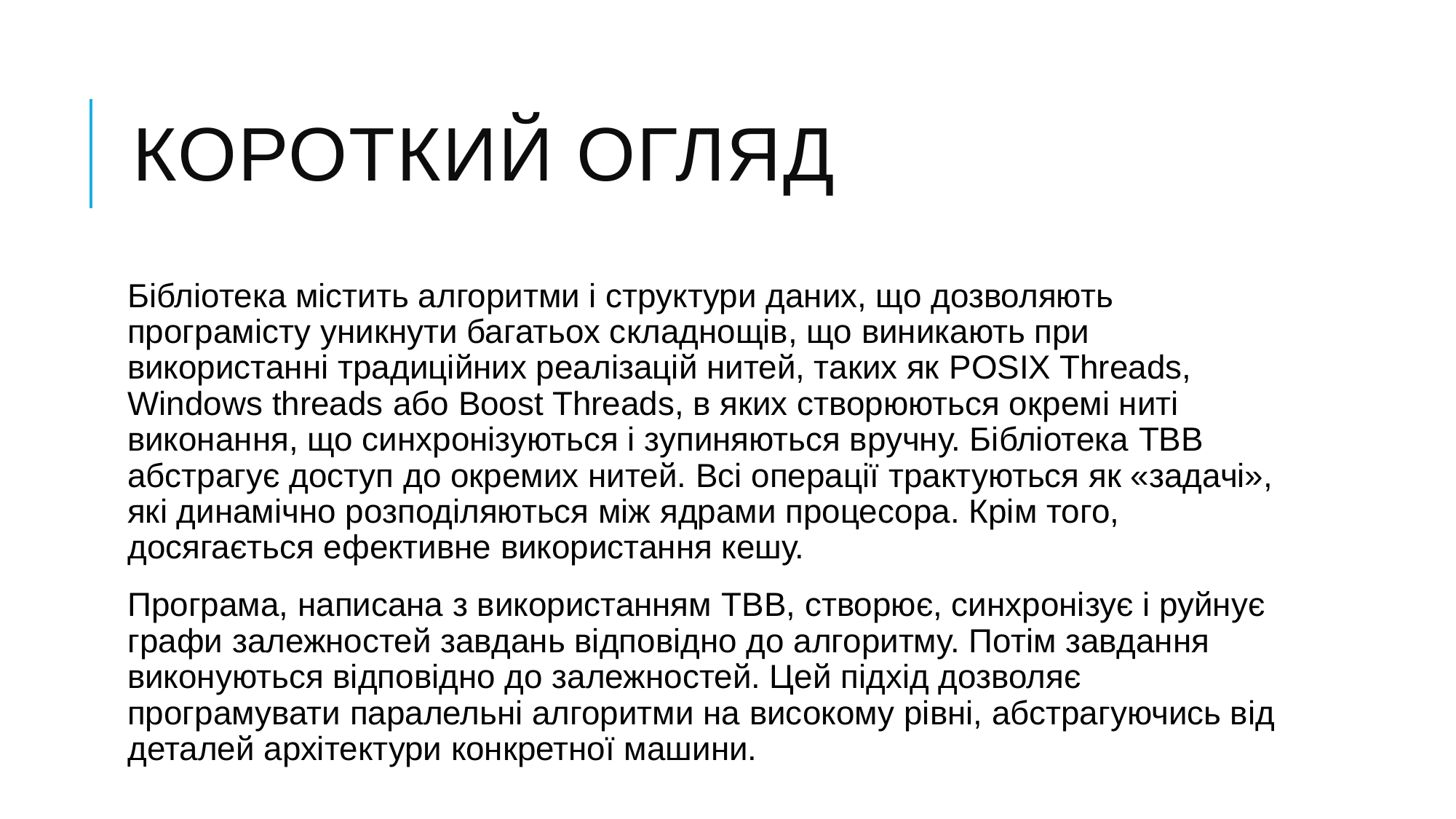

# Короткий Огляд
Бібліотека містить алгоритми і структури даних, що дозволяють програмісту уникнути багатьох складнощів, що виникають при використанні традиційних реалізацій нитей, таких як POSIX Threads, Windows threads або Boost Threads, в яких створюються окремі ниті виконання, що синхронізуються і зупиняються вручну. Бібліотека TBB абстрагує доступ до окремих нитей. Всі операції трактуються як «задачі», які динамічно розподіляються між ядрами процесора. Крім того, досягається ефективне використання кешу.
Програма, написана з використанням TBB, створює, синхронізує і руйнує графи залежностей завдань відповідно до алгоритму. Потім завдання виконуються відповідно до залежностей. Цей підхід дозволяє програмувати паралельні алгоритми на високому рівні, абстрагуючись від деталей архітектури конкретної машини.